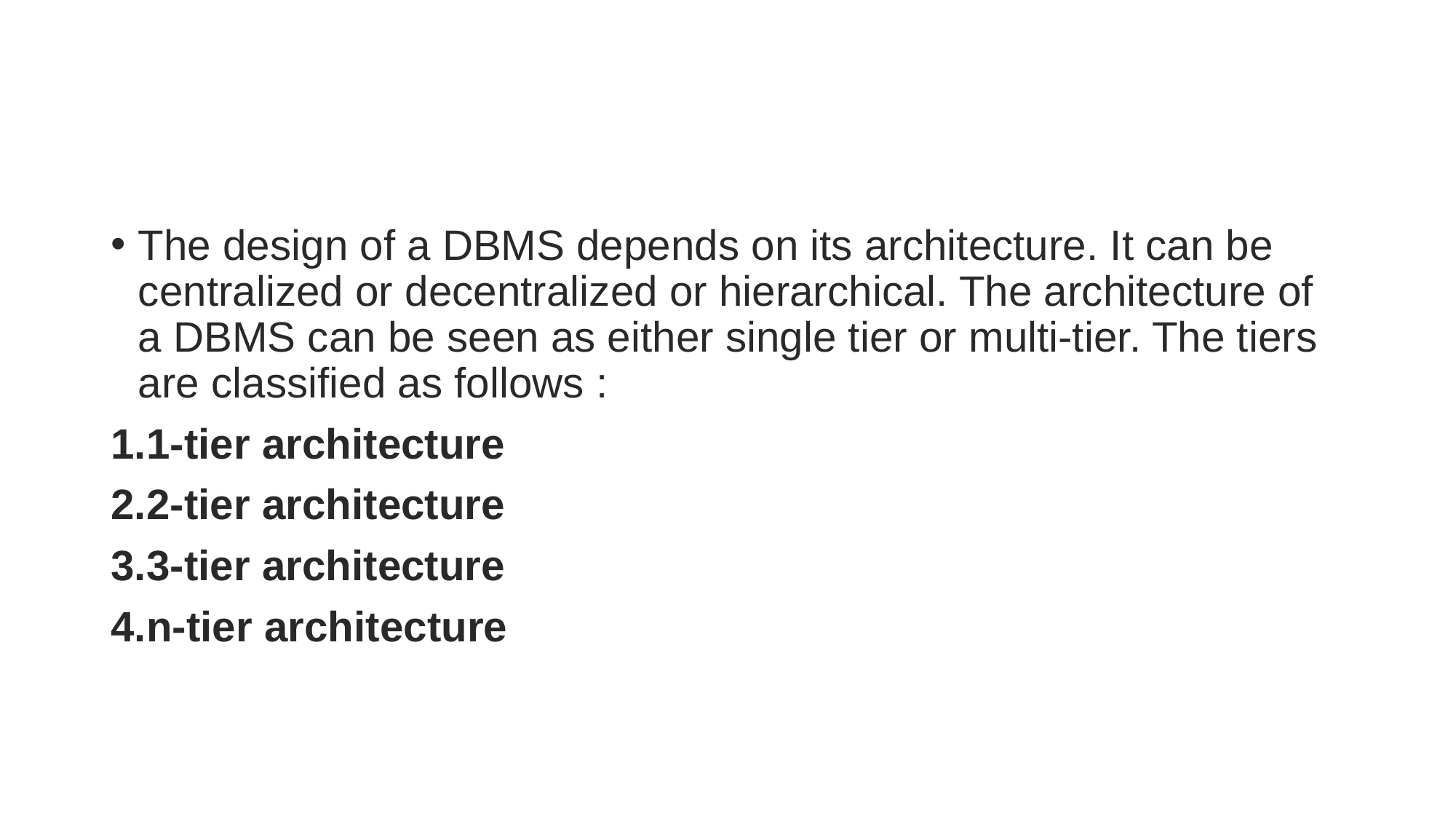

#
The design of a DBMS depends on its architecture. It can be centralized or decentralized or hierarchical. The architecture of a DBMS can be seen as either single tier or multi-tier. The tiers are classified as follows :
1-tier architecture
2-tier architecture
3-tier architecture
n-tier architecture